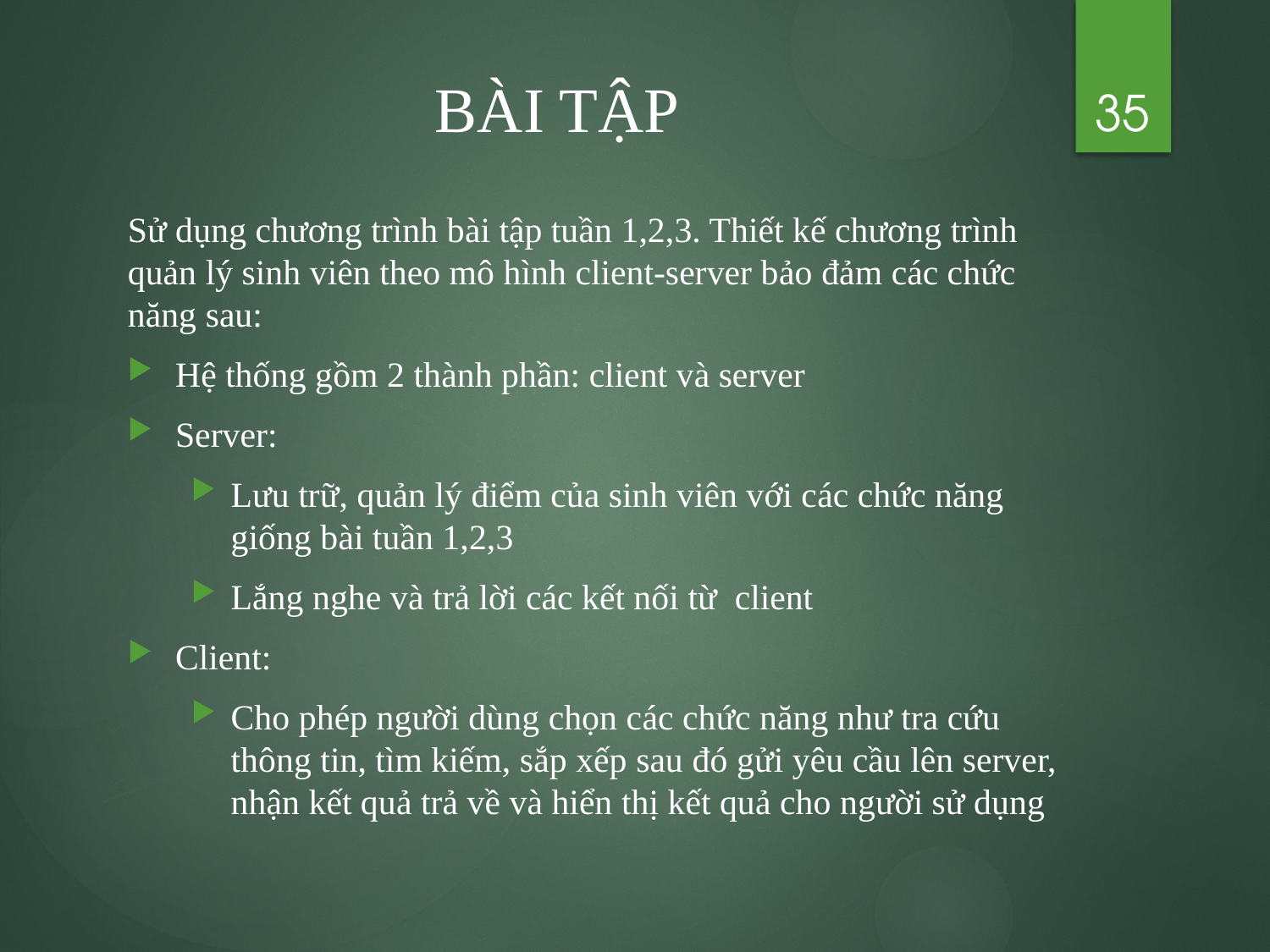

35
# BÀI TẬP
Sử dụng chương trình bài tập tuần 1,2,3. Thiết kế chương trình quản lý sinh viên theo mô hình client-server bảo đảm các chức năng sau:
Hệ thống gồm 2 thành phần: client và server
Server:
Lưu trữ, quản lý điểm của sinh viên với các chức năng giống bài tuần 1,2,3
Lắng nghe và trả lời các kết nối từ  client
Client:
Cho phép người dùng chọn các chức năng như tra cứu thông tin, tìm kiếm, sắp xếp sau đó gửi yêu cầu lên server, nhận kết quả trả về và hiển thị kết quả cho người sử dụng